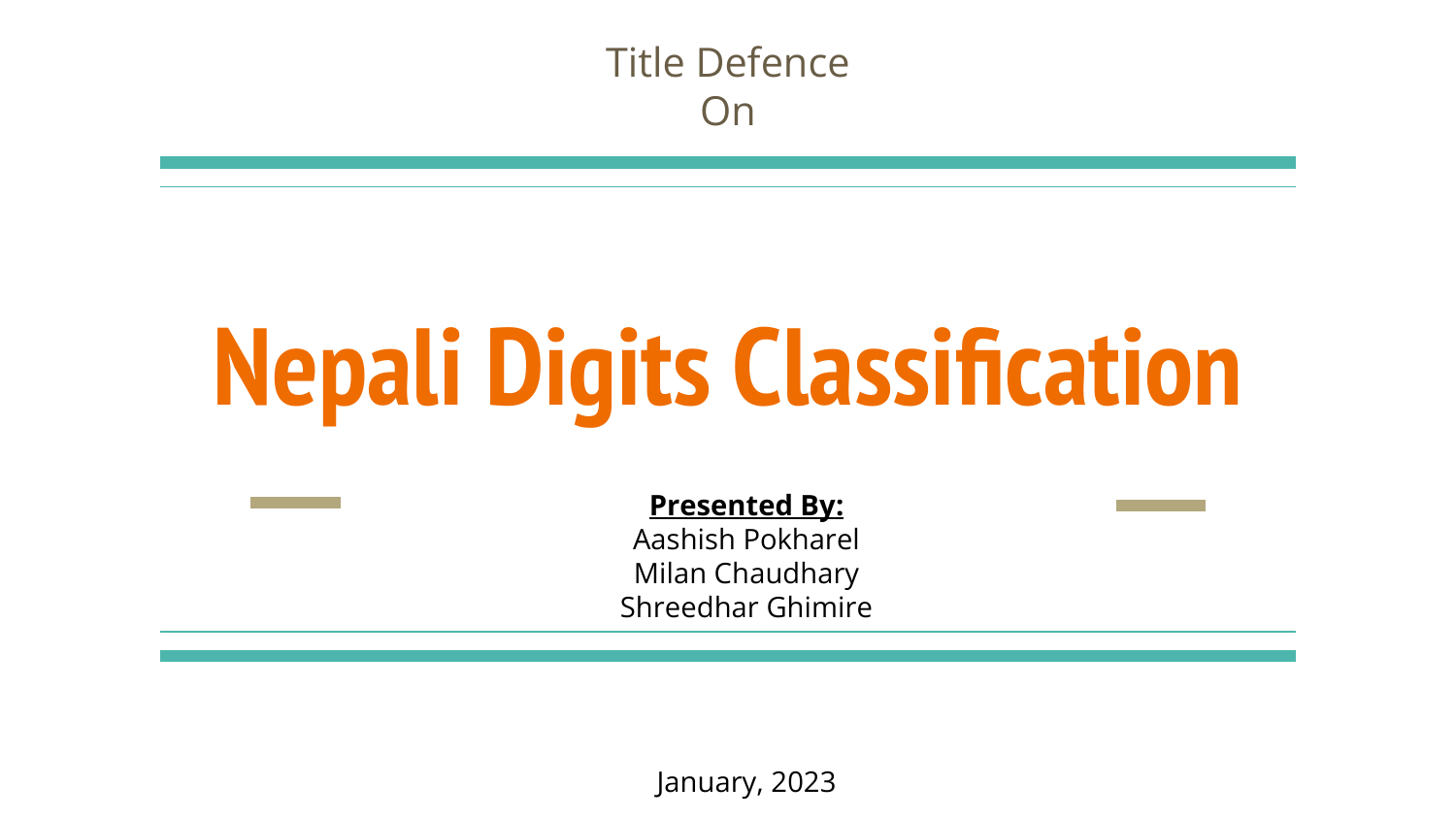

Title Defence
On
# Nepali Digits Classification
Presented By:
Aashish Pokharel
Milan Chaudhary
Shreedhar Ghimire
January, 2023